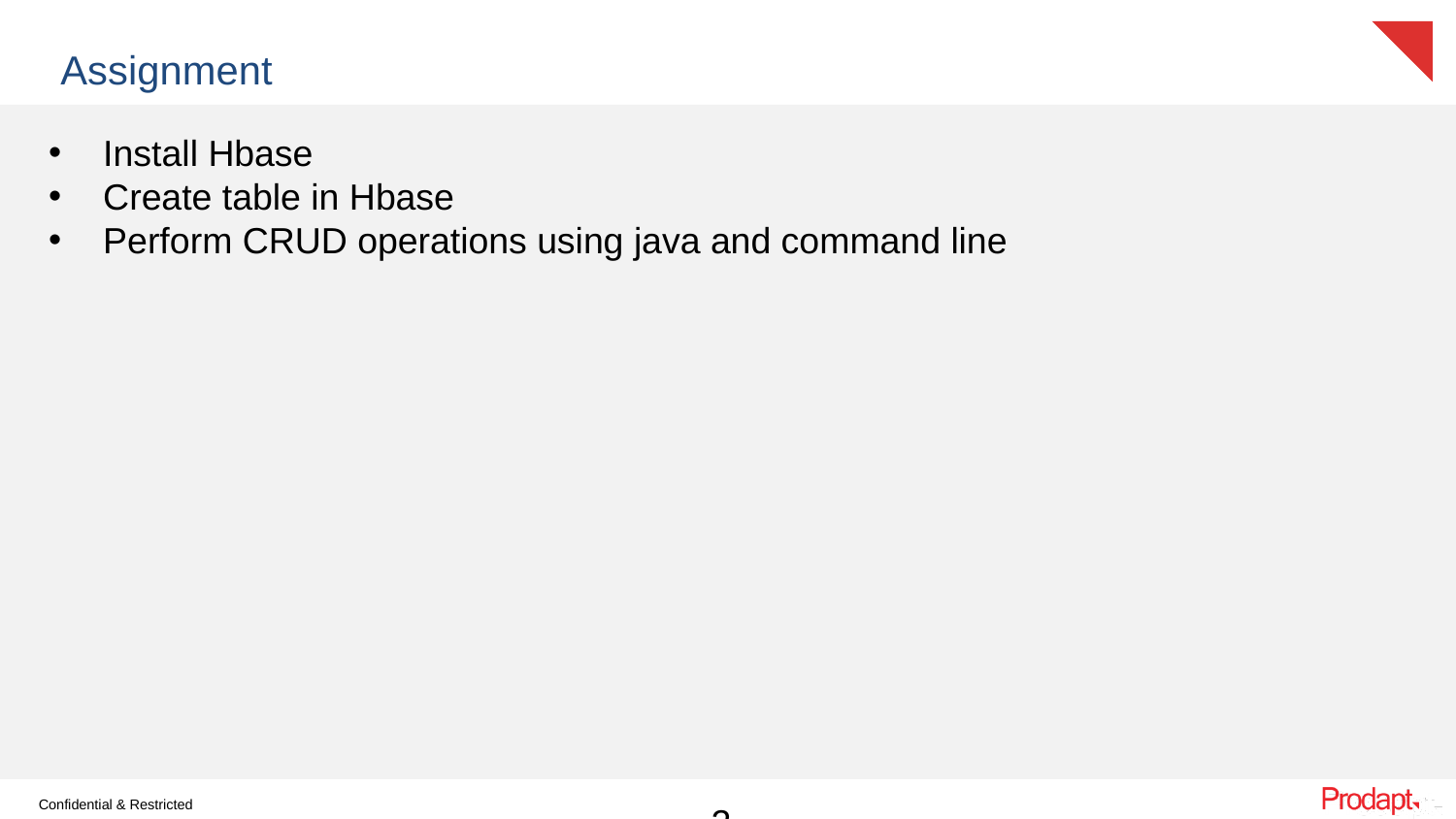

# Assignment
Install Hbase
Create table in Hbase
Perform CRUD operations using java and command line
25